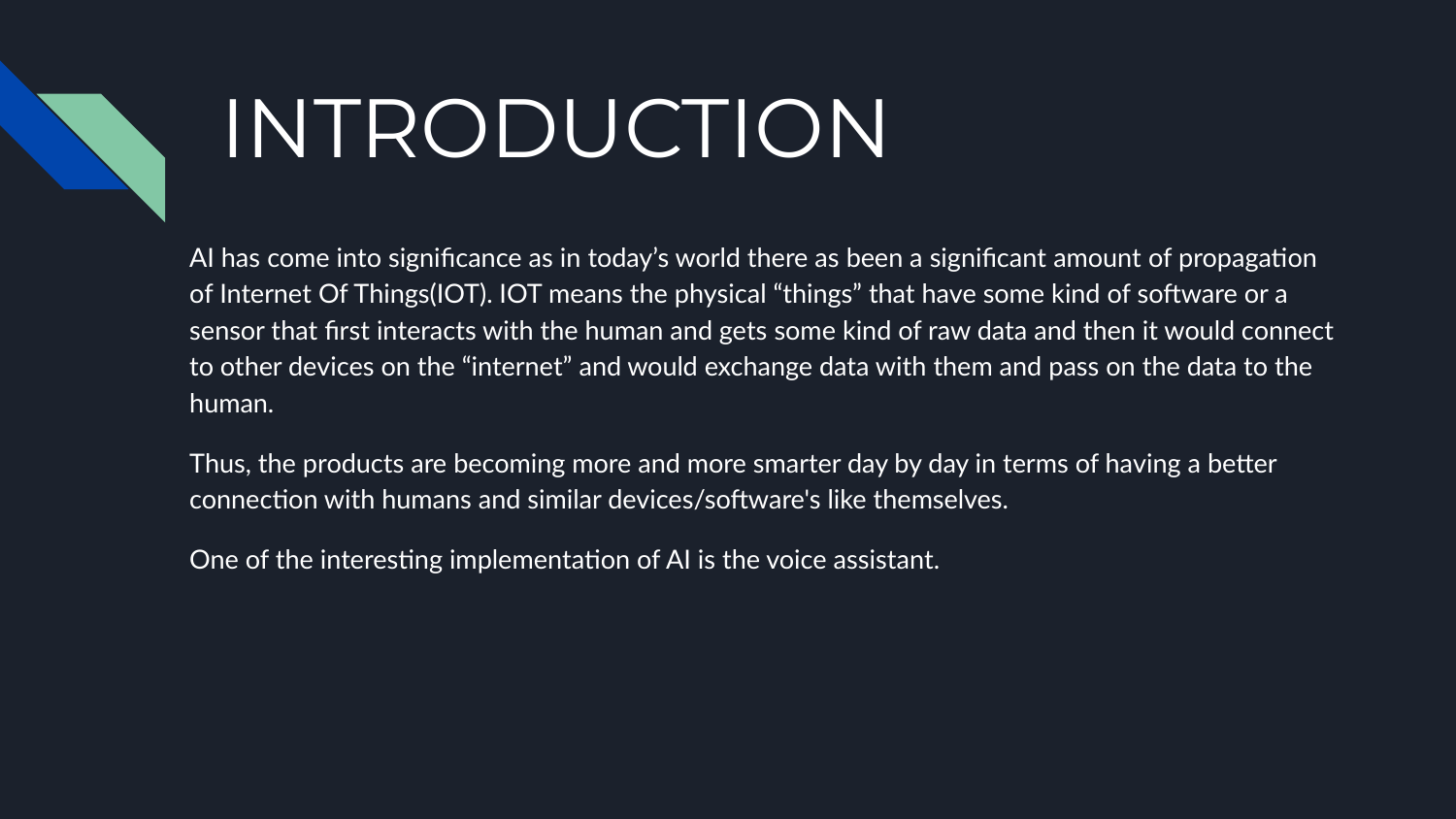

# INTRODUCTION
AI has come into significance as in today’s world there as been a significant amount of propagation of Internet Of Things(IOT). IOT means the physical “things” that have some kind of software or a sensor that first interacts with the human and gets some kind of raw data and then it would connect to other devices on the “internet” and would exchange data with them and pass on the data to the human.
Thus, the products are becoming more and more smarter day by day in terms of having a better connection with humans and similar devices/software's like themselves.
One of the interesting implementation of AI is the voice assistant.